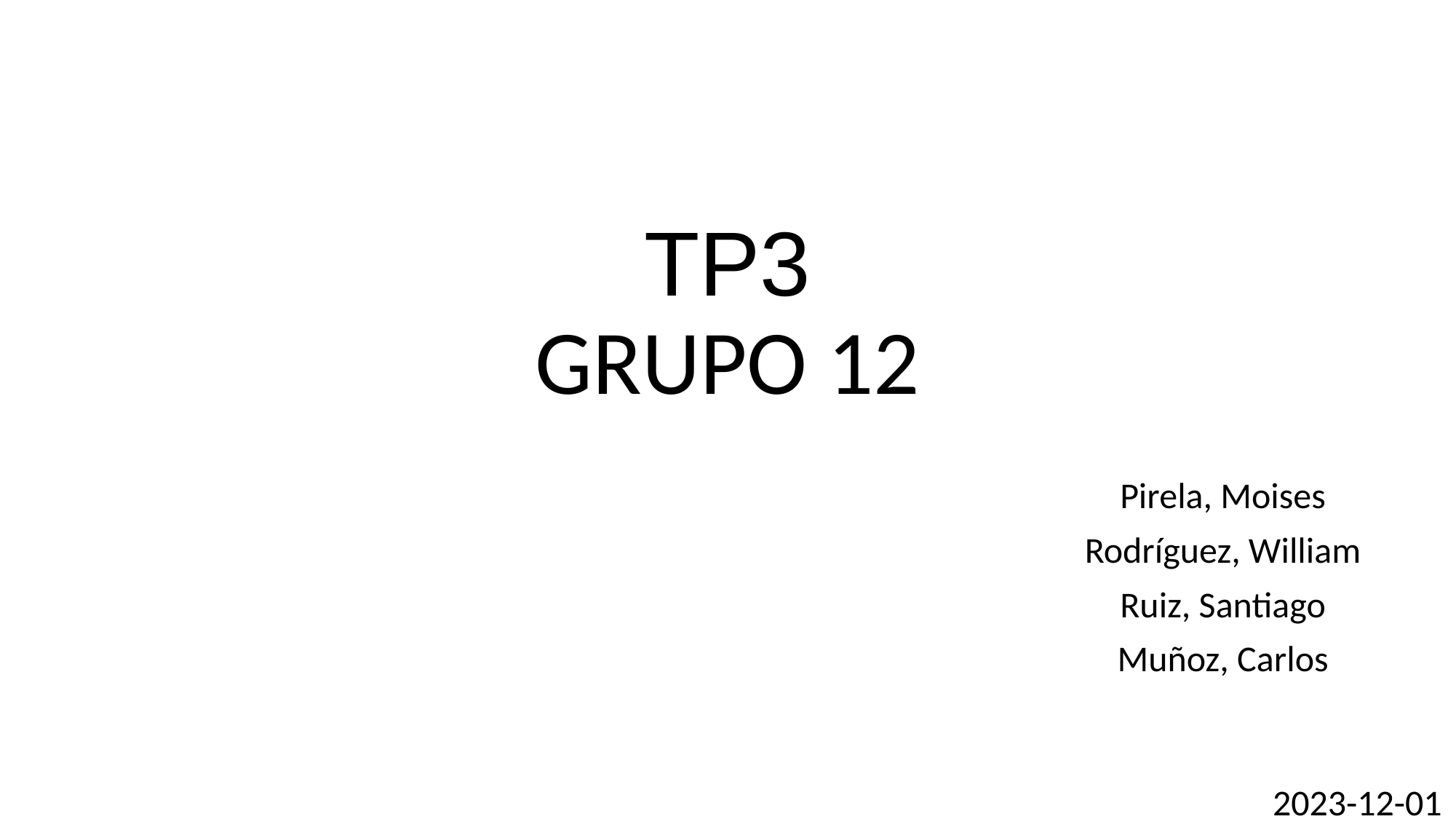

# TP3 GRUPO 12
Pirela, Moises
Rodríguez, William
Ruiz, Santiago
Muñoz, Carlos
2023-12-01